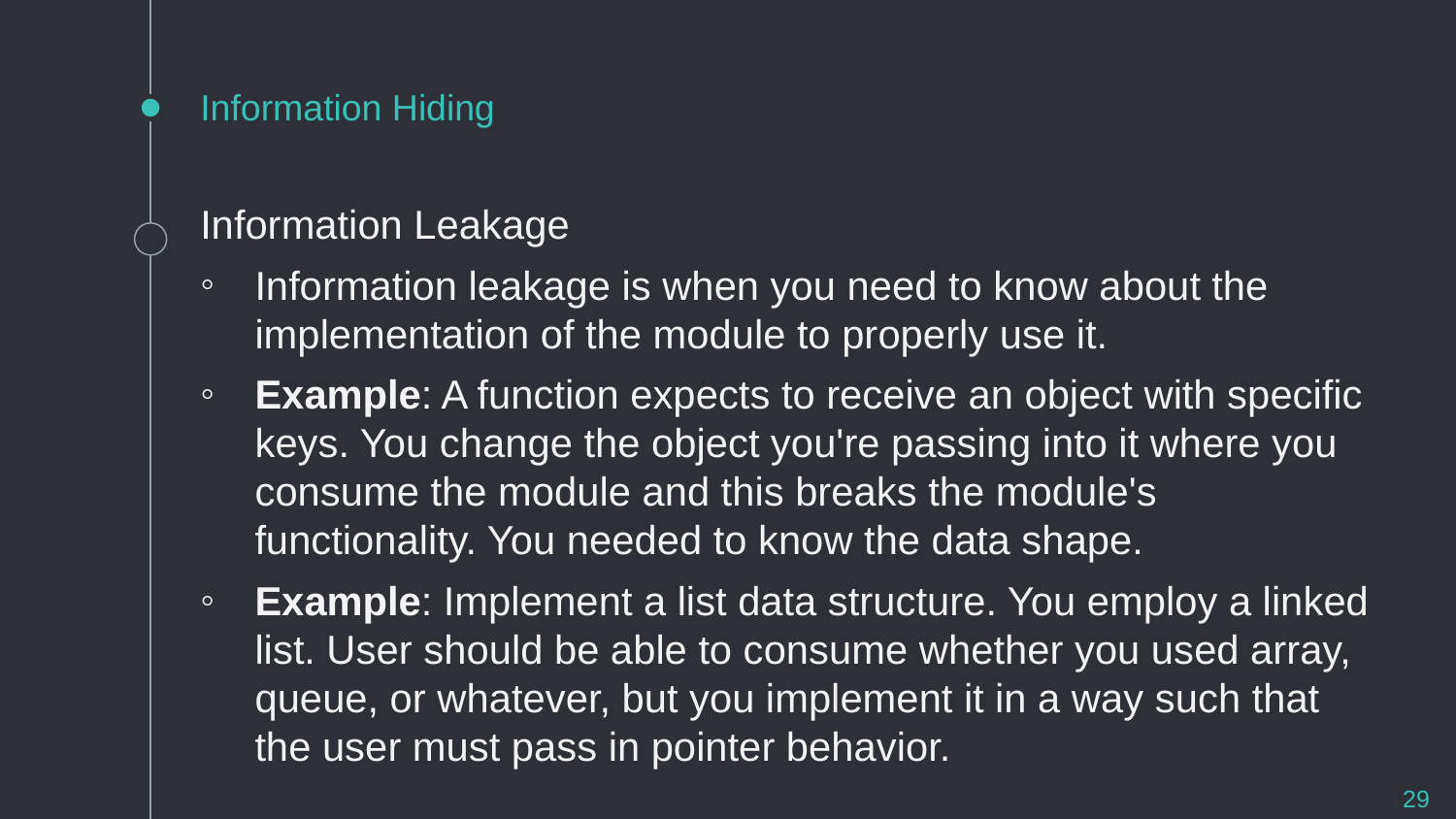

# Information Hiding
Information Leakage
Information leakage is when you need to know about the implementation of the module to properly use it.
Example: A function expects to receive an object with specific keys. You change the object you're passing into it where you consume the module and this breaks the module's functionality. You needed to know the data shape.
Example: Implement a list data structure. You employ a linked list. User should be able to consume whether you used array, queue, or whatever, but you implement it in a way such that the user must pass in pointer behavior.
29